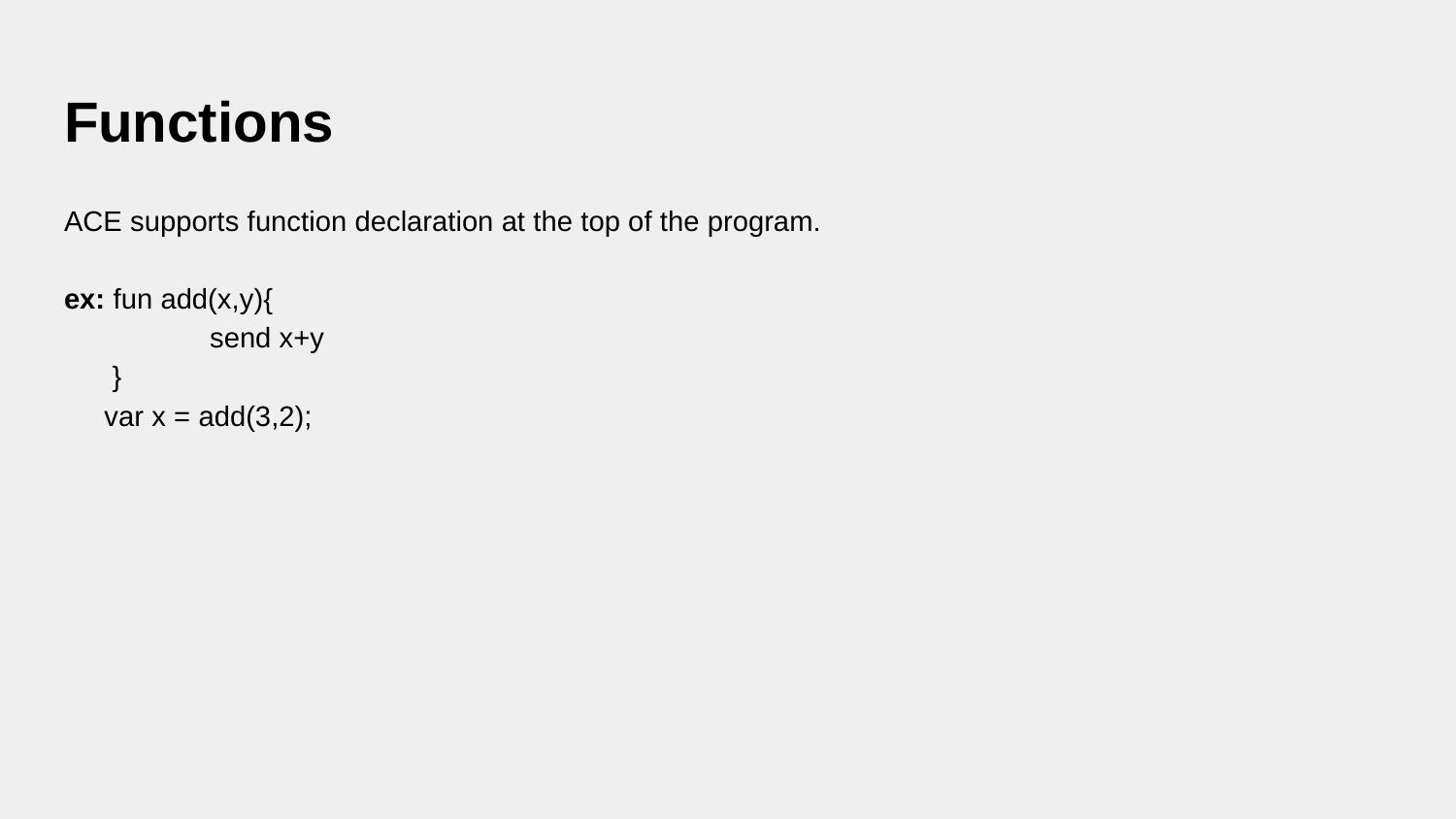

# Functions
ACE supports function declaration at the top of the program.

ex: fun add(x,y){
	send x+y
      }
     var x = add(3,2);